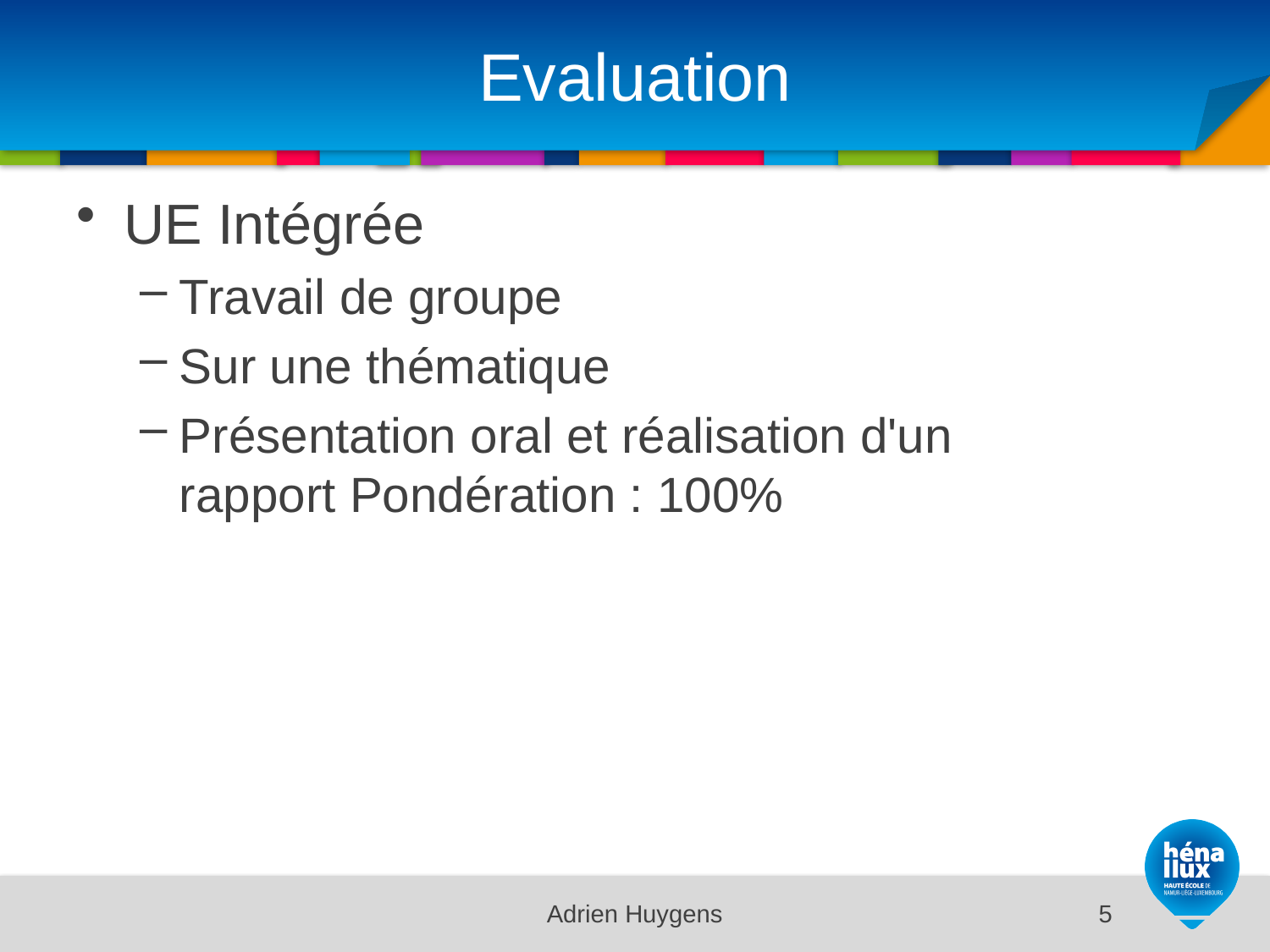

# Evaluation
UE Intégrée
Travail de groupe
Sur une thématique
Présentation oral et réalisation d'un rapport Pondération : 100%

Adrien Huygens

5